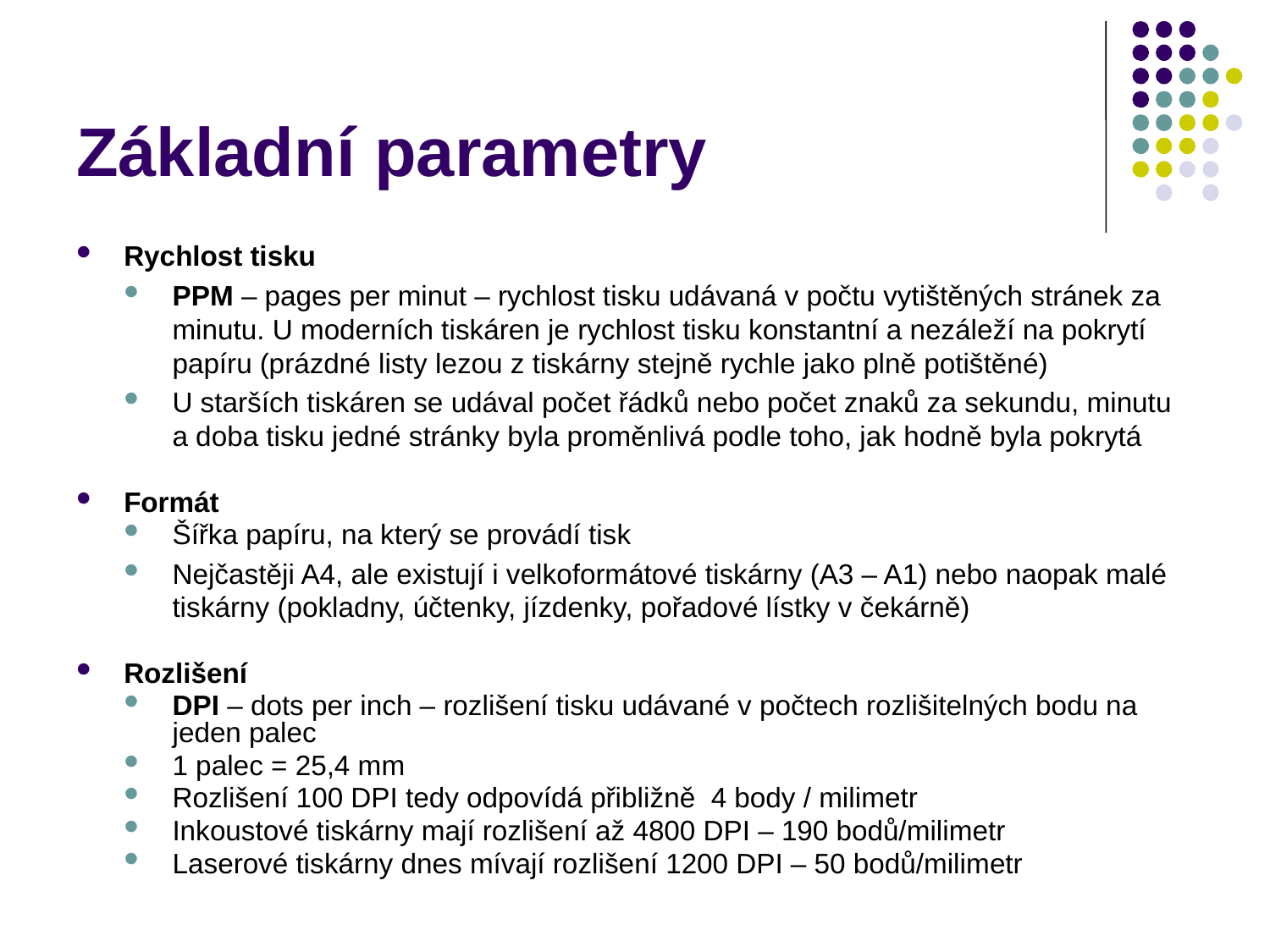

# Základní parametry
Rychlost tisku
PPM – pages per minut – rychlost tisku udávaná v počtu vytištěných stránek za minutu. U moderních tiskáren je rychlost tisku konstantní a nezáleží na pokrytí papíru (prázdné listy lezou z tiskárny stejně rychle jako plně potištěné)
U starších tiskáren se udával počet řádků nebo počet znaků za sekundu, minutu a doba tisku jedné stránky byla proměnlivá podle toho, jak hodně byla pokrytá

Formát
Šířka papíru, na který se provádí tisk
Nejčastěji A4, ale existují i velkoformátové tiskárny (A3 – A1) nebo naopak malé tiskárny (pokladny, účtenky, jízdenky, pořadové lístky v čekárně)

Rozlišení
DPI – dots per inch – rozlišení tisku udávané v počtech rozlišitelných bodu na jeden palec
1 palec = 25,4 mm
Rozlišení 100 DPI tedy odpovídá přibližně  4 body / milimetr
Inkoustové tiskárny mají rozlišení až 4800 DPI – 190 bodů/milimetr
Laserové tiskárny dnes mívají rozlišení 1200 DPI – 50 bodů/milimetr